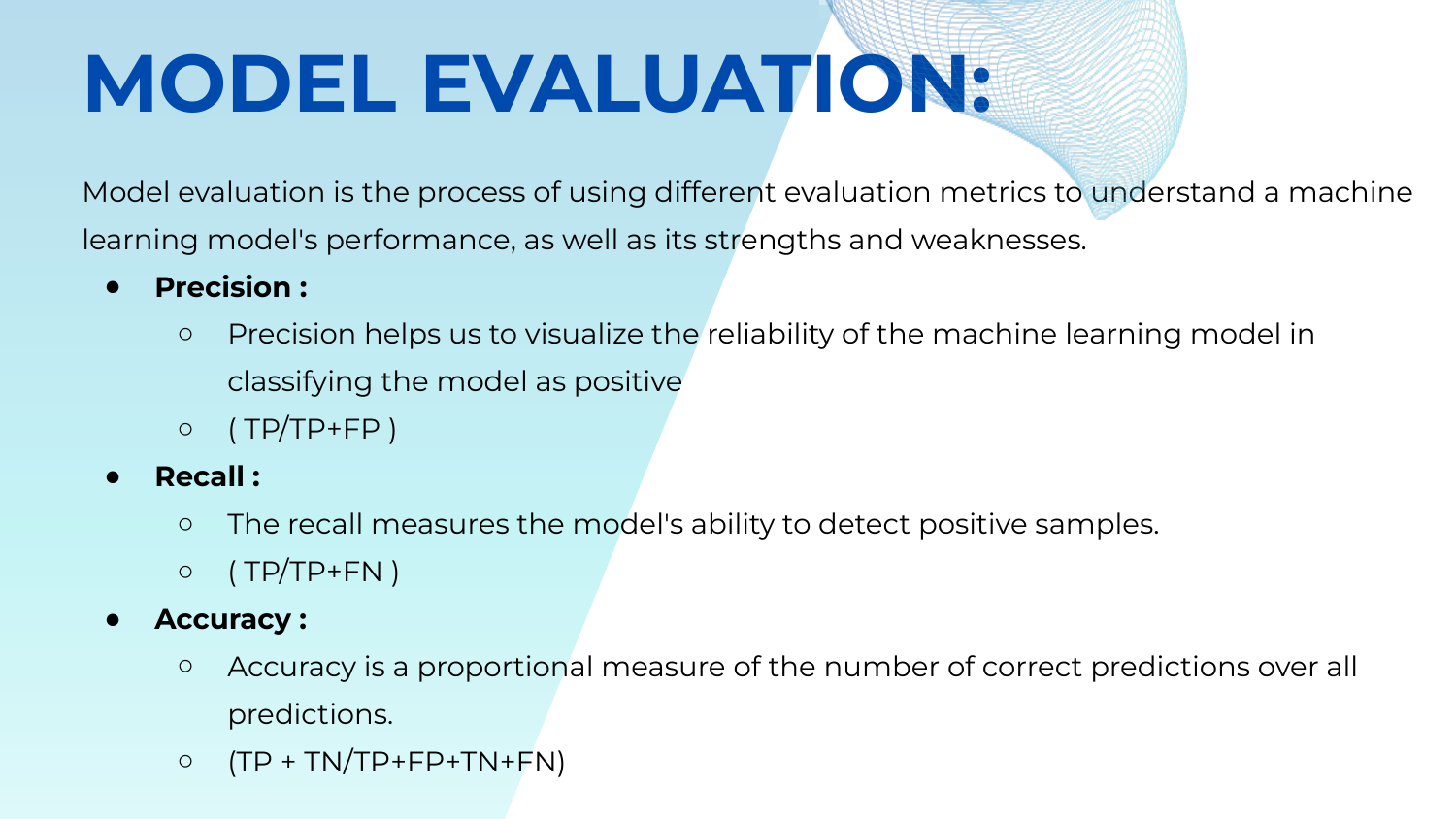

MODEL EVALUATION:
Model evaluation is the process of using different evaluation metrics to understand a machine learning model's performance, as well as its strengths and weaknesses.
Precision :
Precision helps us to visualize the reliability of the machine learning model in classifying the model as positive
( TP/TP+FP )
Recall :
The recall measures the model's ability to detect positive samples.
( TP/TP+FN )
Accuracy :
Accuracy is a proportional measure of the number of correct predictions over all predictions.
(TP + TN/TP+FP+TN+FN)